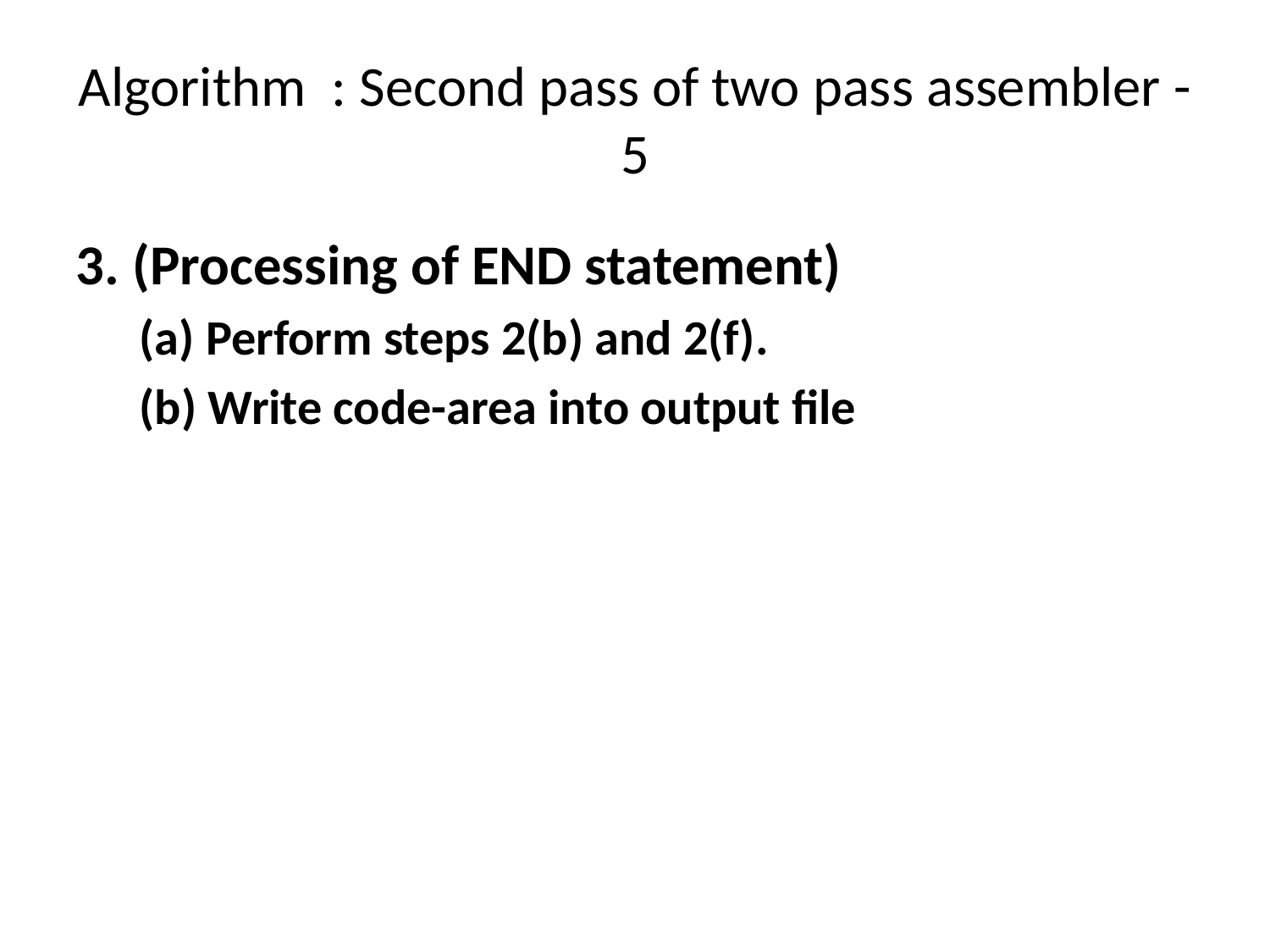

Algorithm  : Second pass of two pass assembler - 5
3. (Processing of END statement)
(a) Perform steps 2(b) and 2(f).
(b) Write code-area into output file